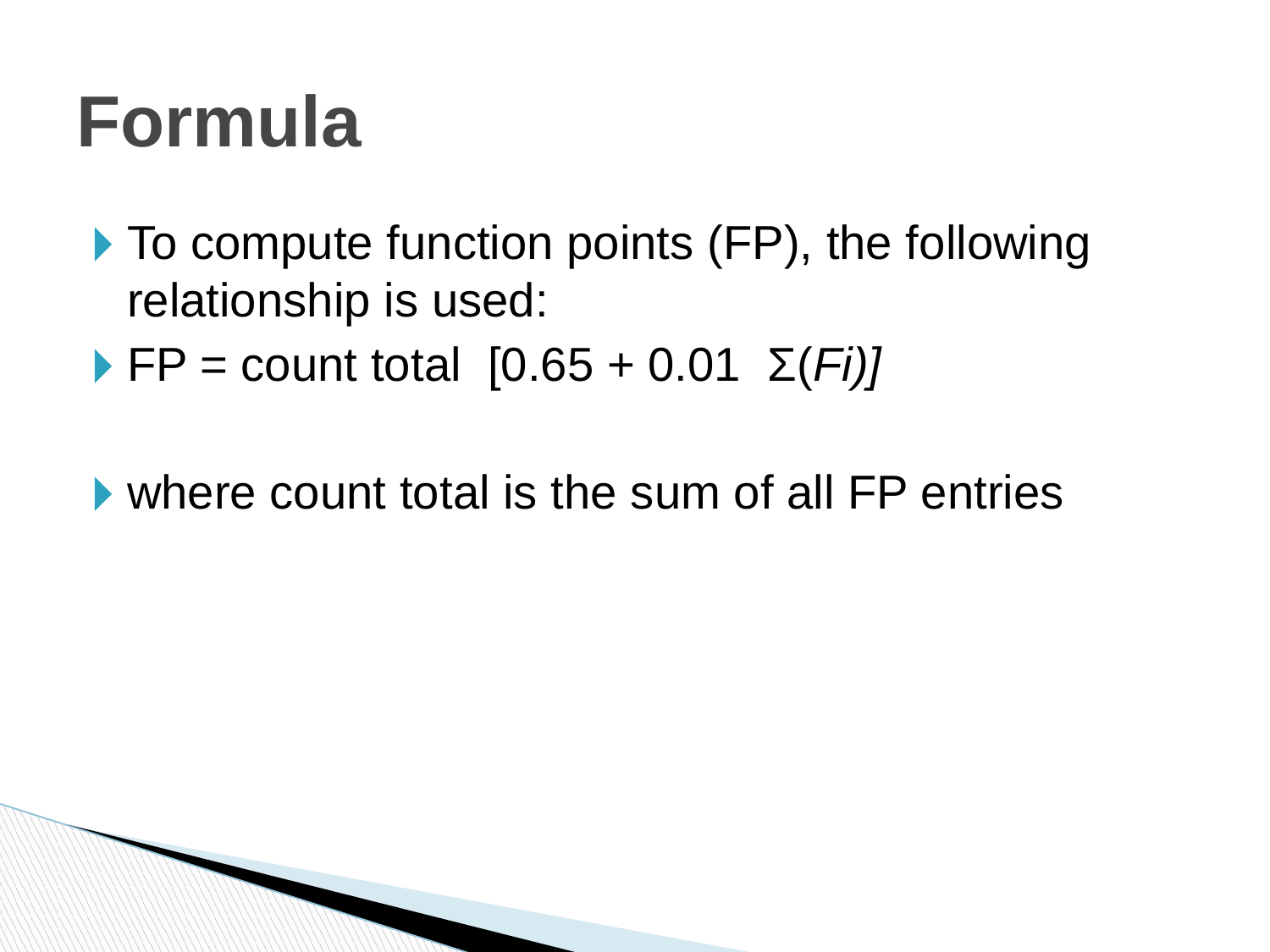

# Formula
To compute function points (FP), the following relationship is used:
FP = count total  [0.65 + 0.01  Σ(Fi)]

where count total is the sum of all FP entries